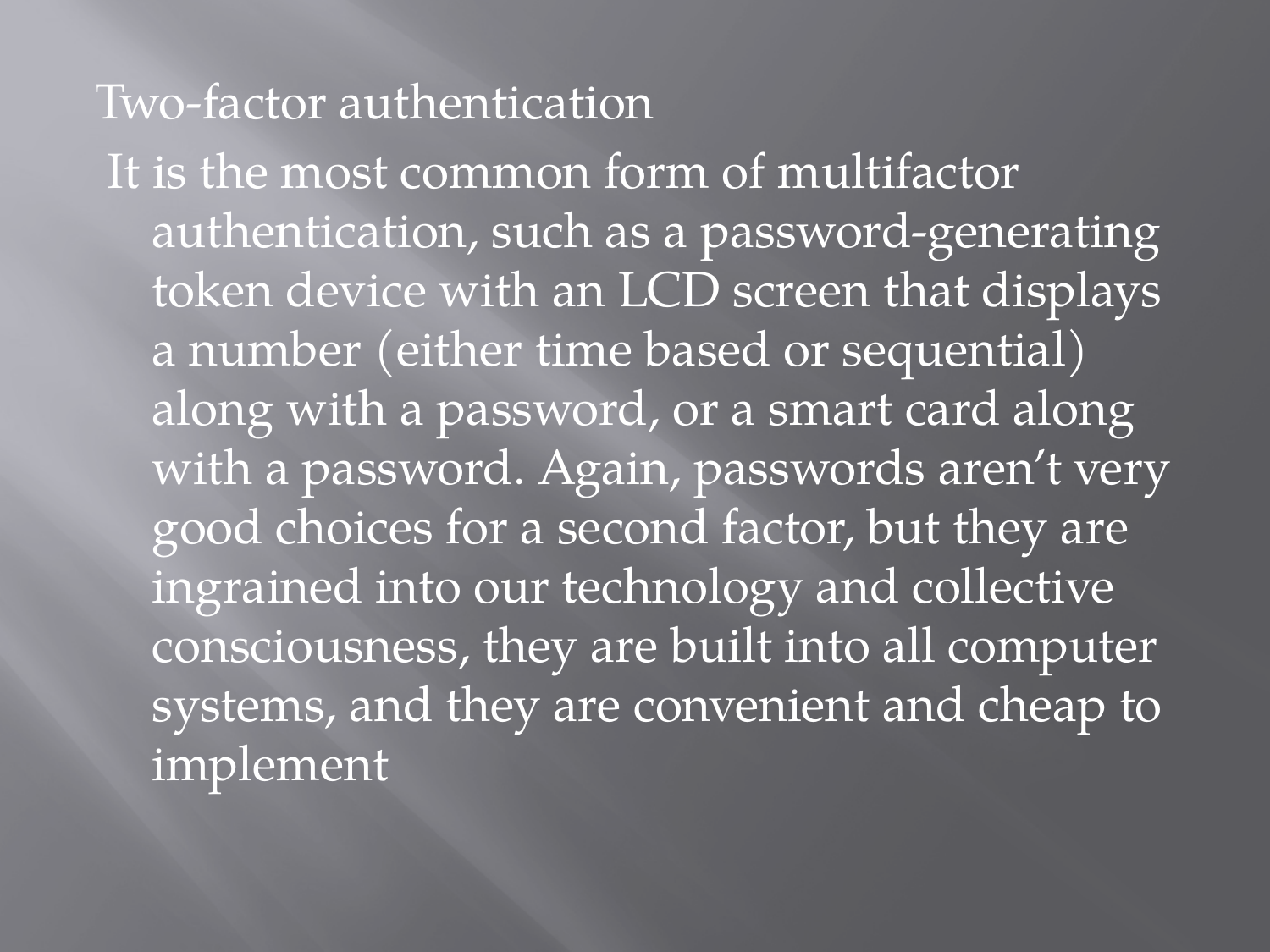

Two-factor authentication
 It is the most common form of multifactor authentication, such as a password-generating token device with an LCD screen that displays a number (either time based or sequential) along with a password, or a smart card along with a password. Again, passwords aren’t very good choices for a second factor, but they are ingrained into our technology and collective consciousness, they are built into all computer systems, and they are convenient and cheap to implement